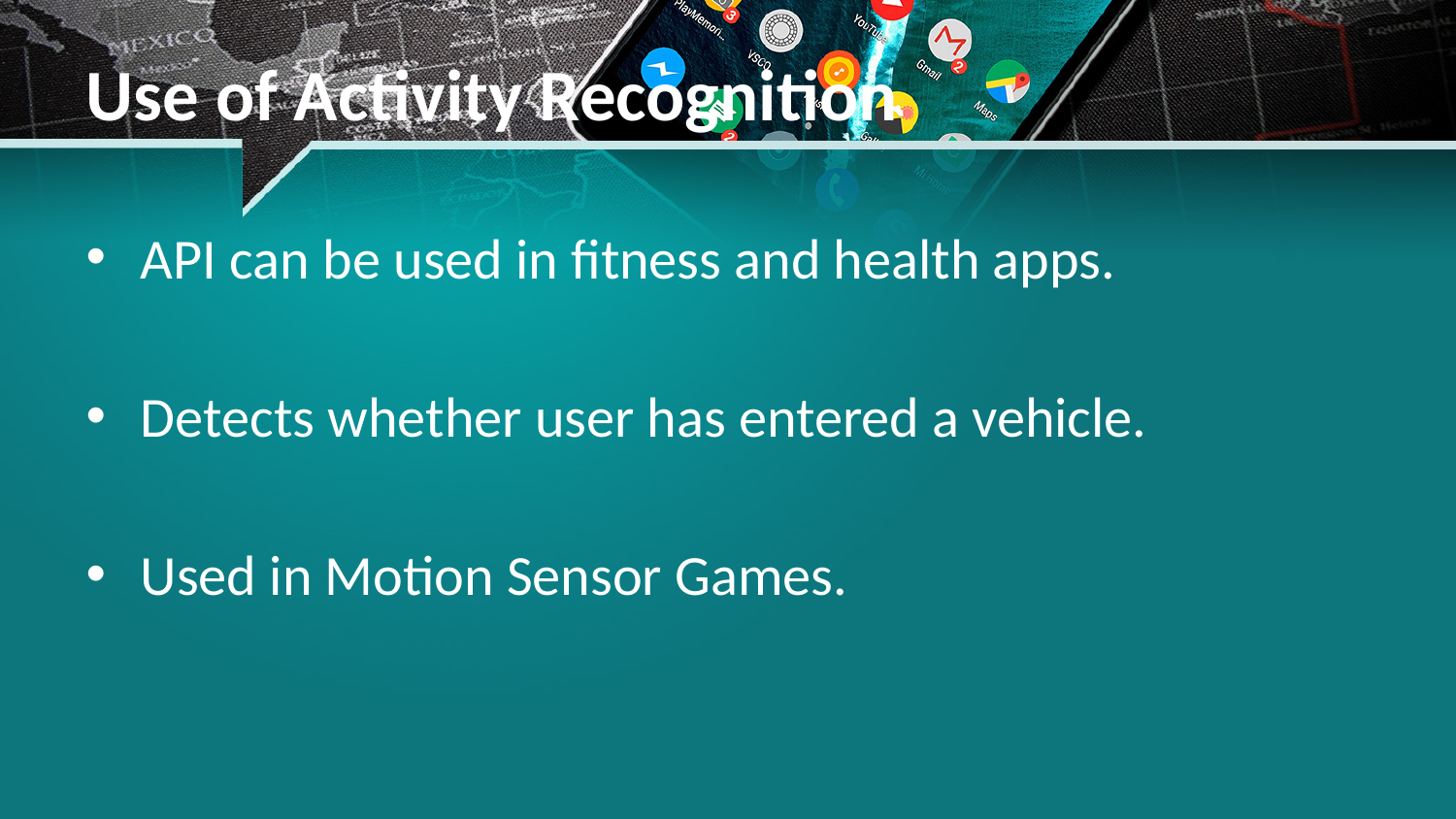

# Use of Activity Recognition
API can be used in fitness and health apps.

Detects whether user has entered a vehicle.

Used in Motion Sensor Games.